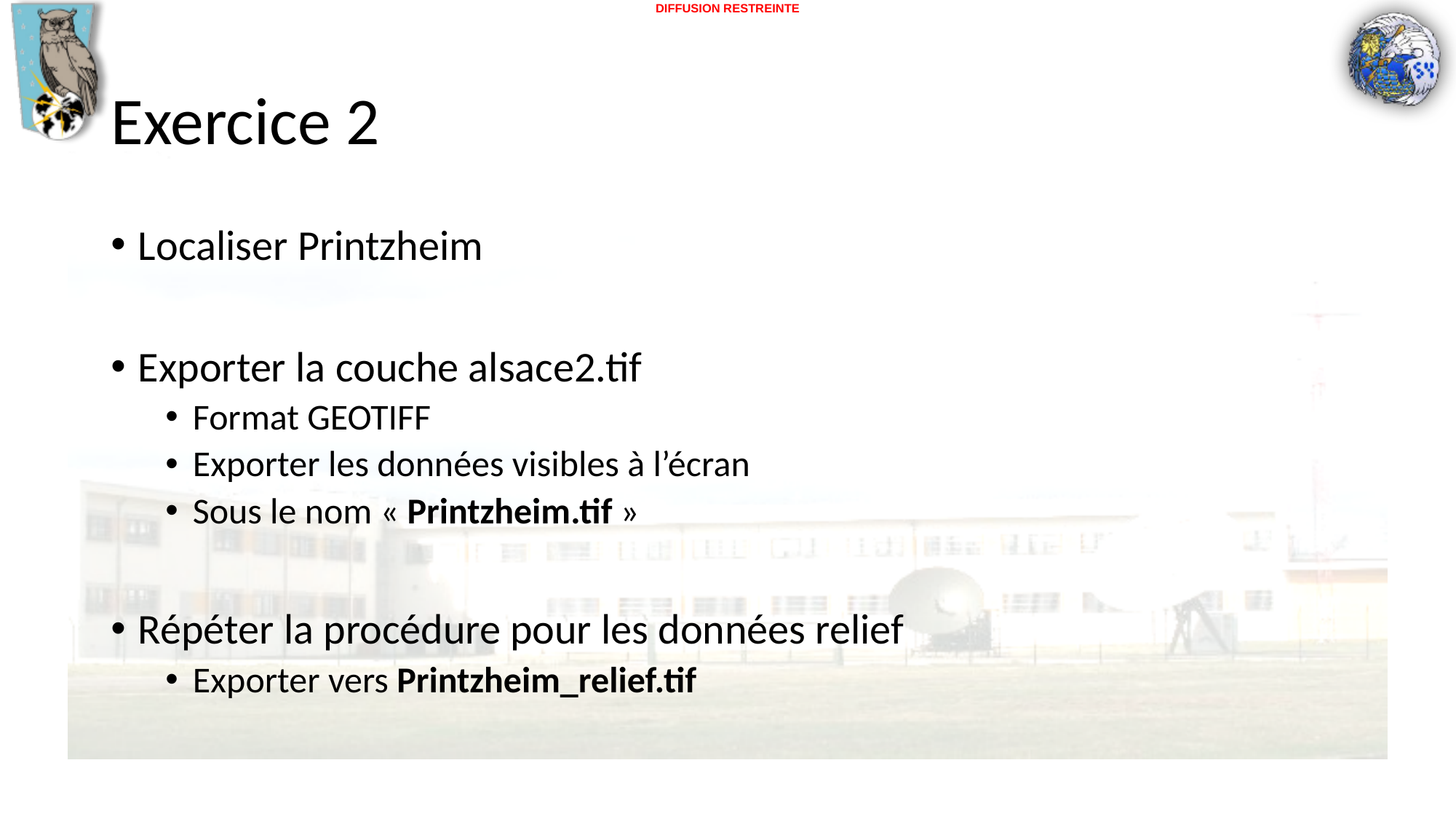

# Exercice 2
Localiser Printzheim

Exporter la couche alsace2.tif
Format GEOTIFF
Exporter les données visibles à l’écran
Sous le nom « Printzheim.tif »

Répéter la procédure pour les données relief
Exporter vers Printzheim_relief.tif